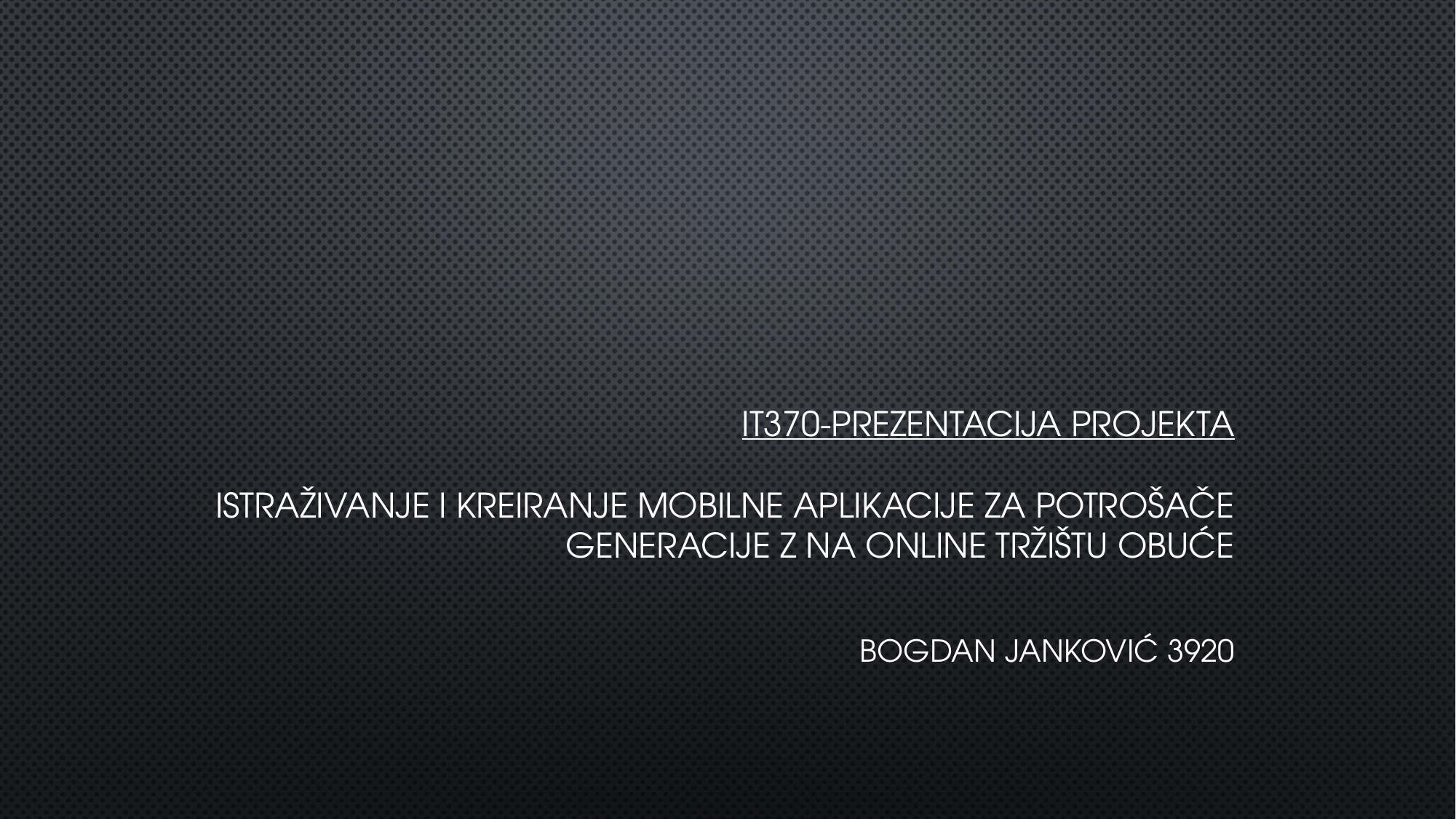

# IT370-prezentacija projekta Istraživanje i kreiranje mobilne aplikacije za potrošače generacije Z na online tržištu obuće
Bogdan Janković 3920